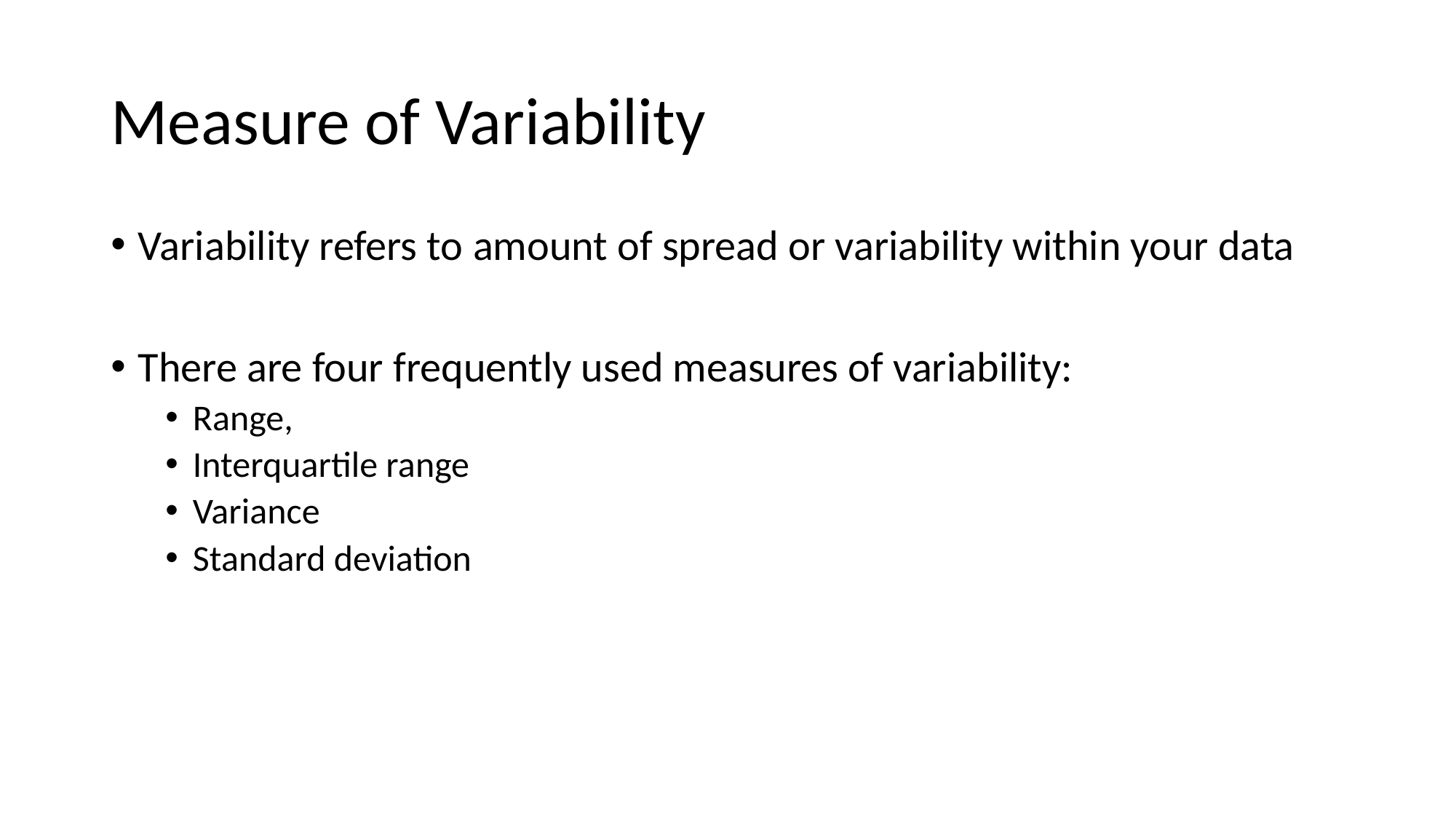

# Measure of Variability
Variability refers to amount of spread or variability within your data

There are four frequently used measures of variability:
Range,
Interquartile range
Variance
Standard deviation